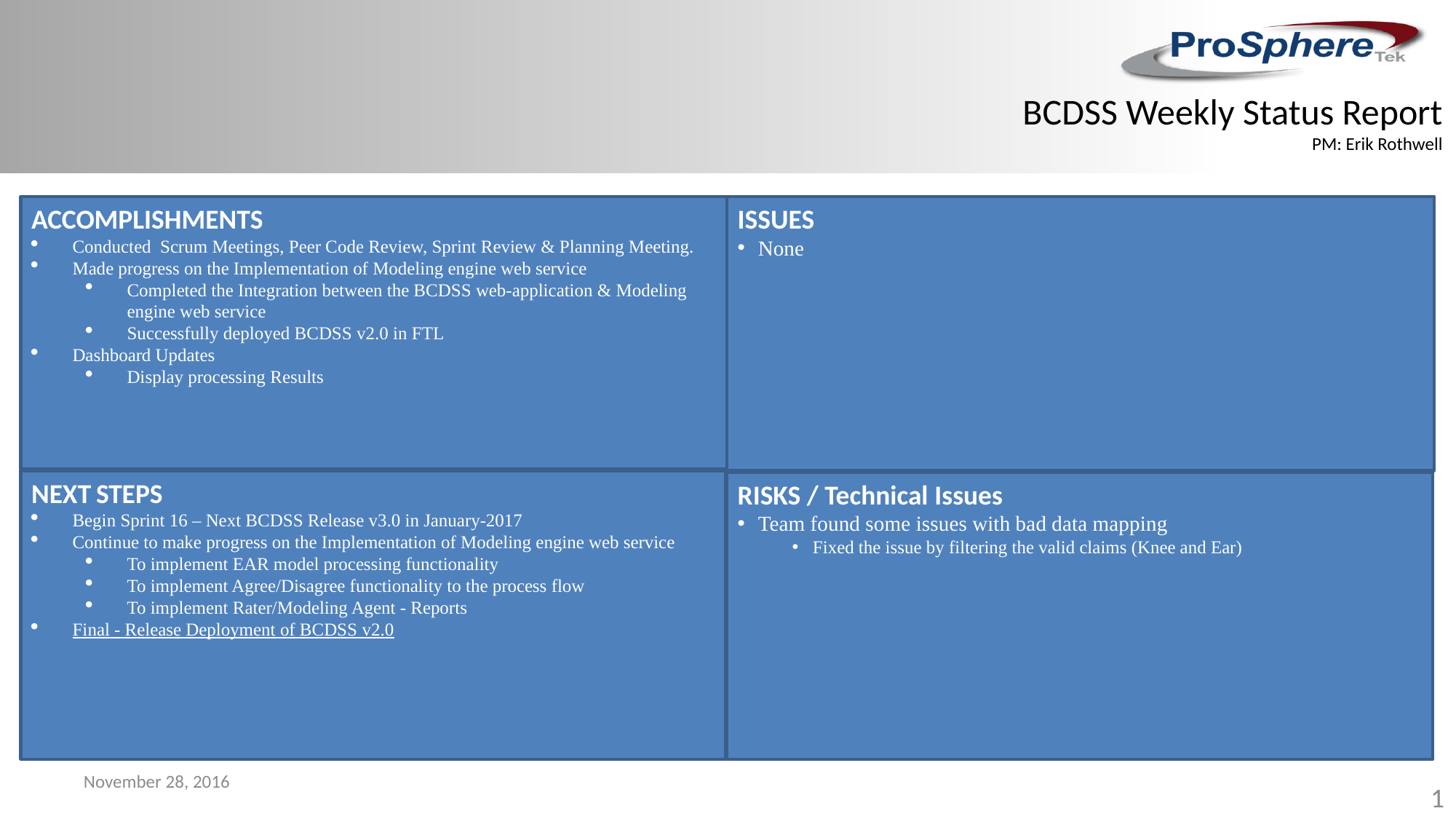

BCDSS Weekly Status Report
PM: Erik Rothwell
ACCOMPLISHMENTS
Conducted  Scrum Meetings, Peer Code Review, Sprint Review & Planning Meeting.
Made progress on the Implementation of Modeling engine web service
Completed the Integration between the BCDSS web-application & Modeling engine web service
Successfully deployed BCDSS v2.0 in FTL
Dashboard Updates
Display processing Results

ISSUES
None

NEXT STEPS
Begin Sprint 16 – Next BCDSS Release v3.0 in January-2017
Continue to make progress on the Implementation of Modeling engine web service
To implement EAR model processing functionality
To implement Agree/Disagree functionality to the process flow
To implement Rater/Modeling Agent - Reports
Final - Release Deployment of BCDSS v2.0

RISKS / Technical Issues
Team found some issues with bad data mapping
Fixed the issue by filtering the valid claims (Knee and Ear)

November 28, 2016
1